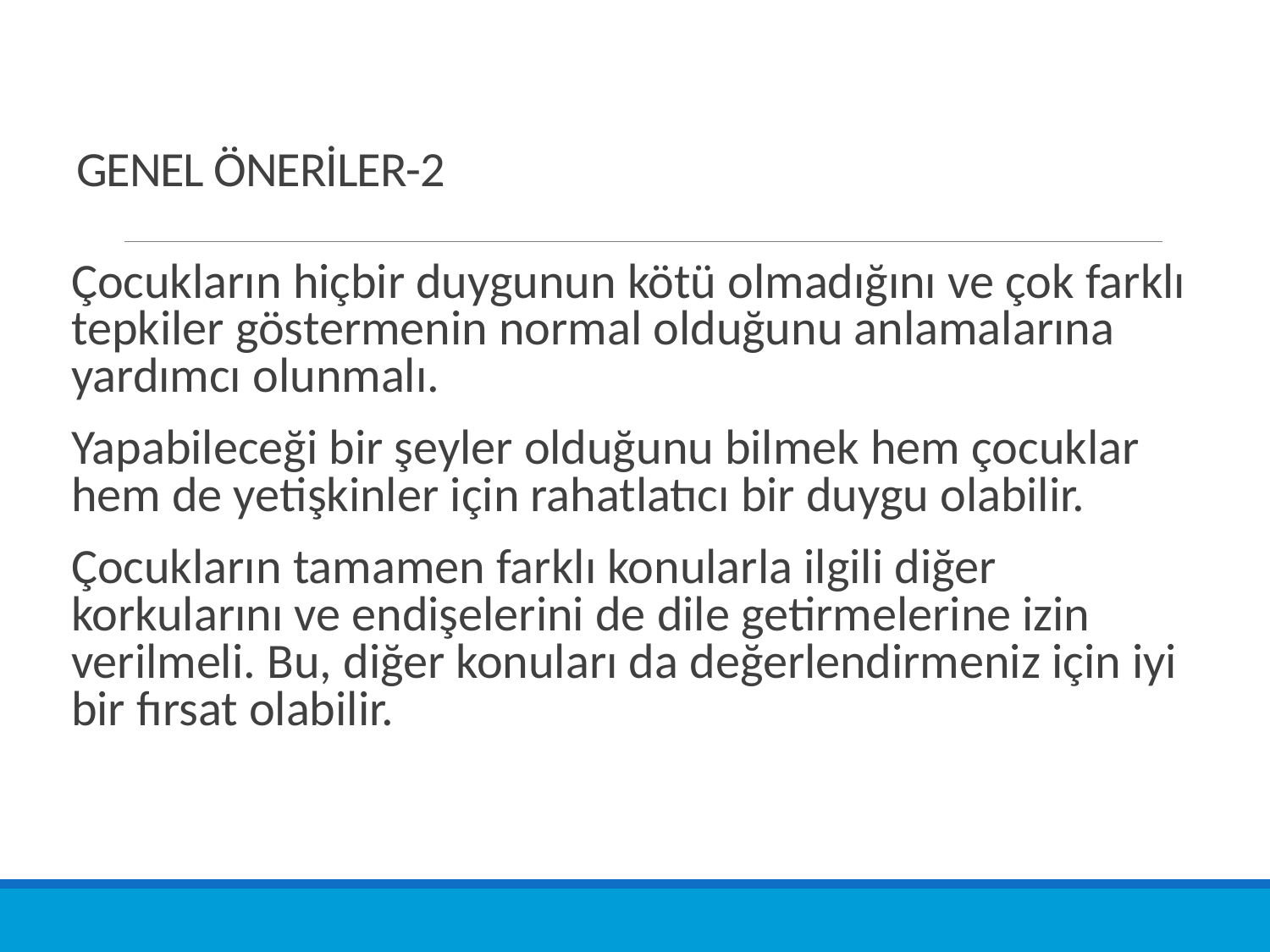

# GENEL ÖNERİLER-2
Çocukların hiçbir duygunun kötü olmadığını ve çok farklı tepkiler göstermenin normal olduğunu anlamalarına yardımcı olunmalı.
Yapabileceği bir şeyler olduğunu bilmek hem çocuklar hem de yetişkinler için rahatlatıcı bir duygu olabilir.
Çocukların tamamen farklı konularla ilgili diğer korkularını ve endişelerini de dile getirmelerine izin verilmeli. Bu, diğer konuları da değerlendirmeniz için iyi bir fırsat olabilir.